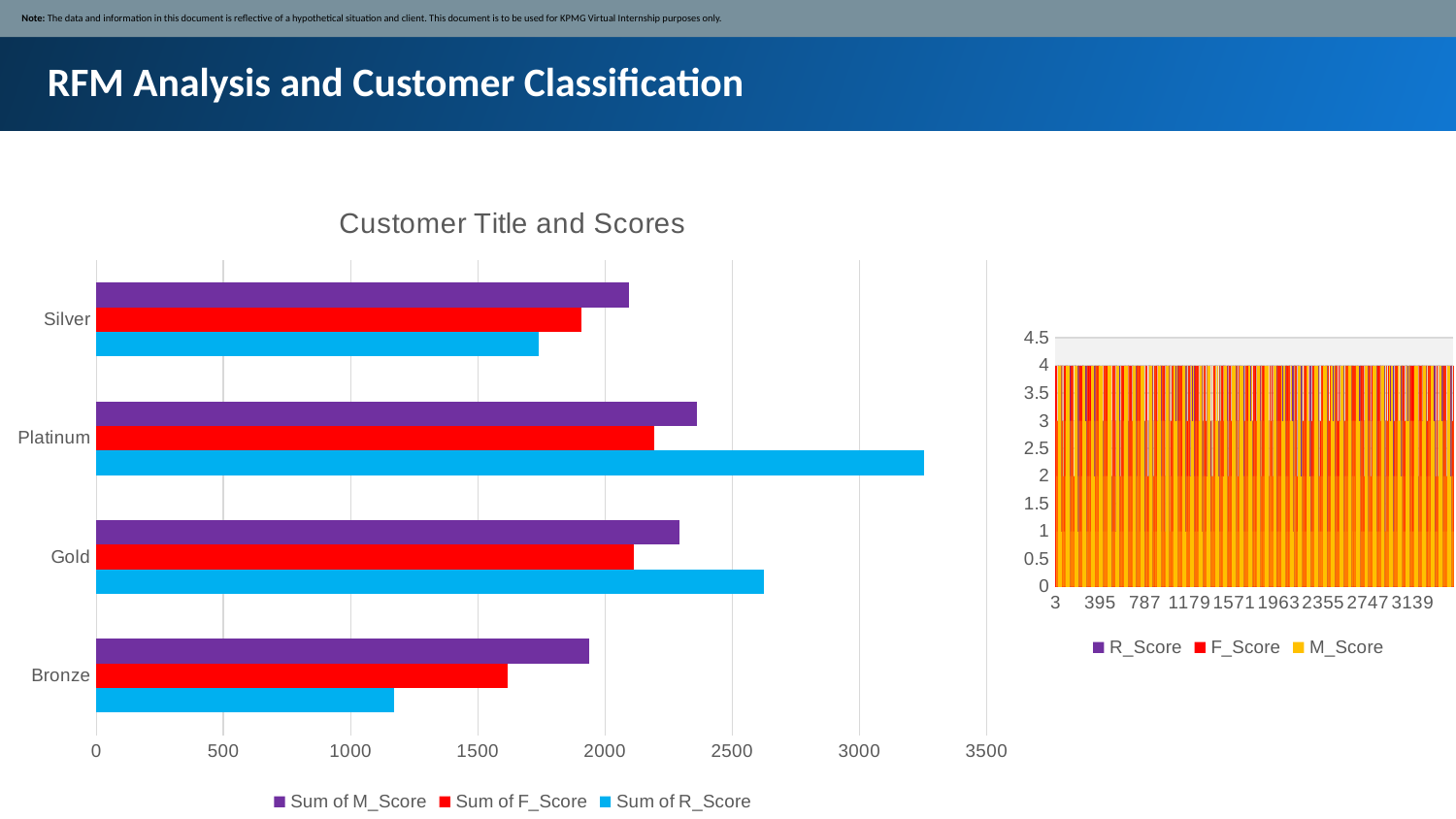

Note: The data and information in this document is reflective of a hypothetical situation and client. This document is to be used for KPMG Virtual Internship purposes only.
RFM Analysis and Customer Classification

### Chart: Customer Title and Scores

| Category | Sum of R_Score | Sum of F_Score | Sum of M_Score |
|---|---|---|---|
| Bronze | 1169.0 | 1617.0 | 1937.0 |
| Gold | 2625.0 | 2112.0 | 2291.0 |
| Platinum | 3256.0 | 2193.0 | 2361.0 |
| Silver | 1739.0 | 1909.0 | 2094.0 |

### Chart

| Category | R_Score | F_Score | M_Score |
|---|---|---|---|